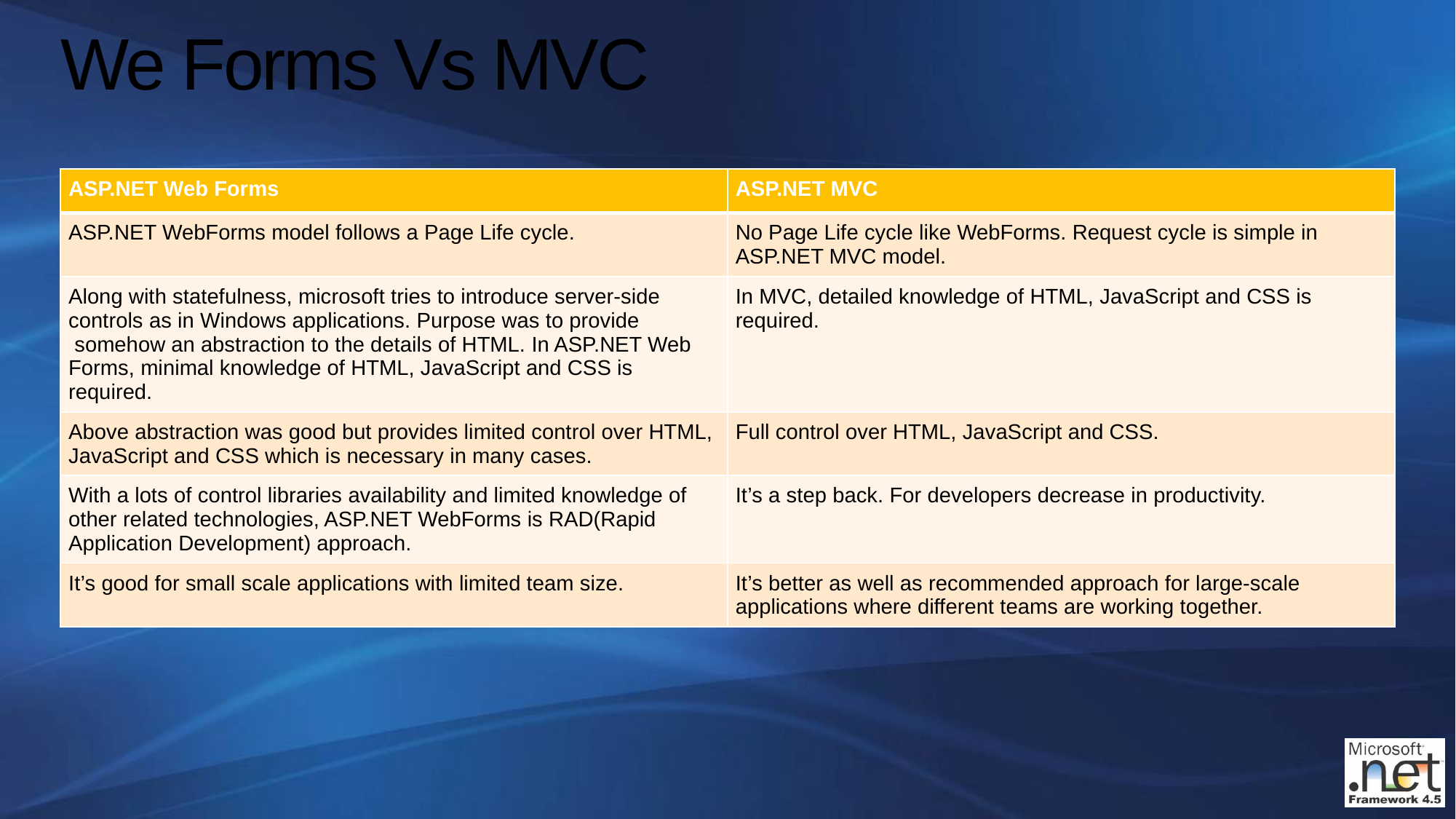

# We Forms Vs MVC
| ASP.NET Web Forms | ASP.NET MVC |
| --- | --- |
| ASP.NET WebForms model follows a Page Life cycle. | No Page Life cycle like WebForms. Request cycle is simple in ASP.NET MVC model. |
| Along with statefulness, microsoft tries to introduce server-side controls as in Windows applications. Purpose was to provide  somehow an abstraction to the details of HTML. In ASP.NET Web Forms, minimal knowledge of HTML, JavaScript and CSS is required. | In MVC, detailed knowledge of HTML, JavaScript and CSS is required. |
| Above abstraction was good but provides limited control over HTML, JavaScript and CSS which is necessary in many cases. | Full control over HTML, JavaScript and CSS. |
| With a lots of control libraries availability and limited knowledge of other related technologies, ASP.NET WebForms is RAD(Rapid Application Development) approach. | It’s a step back. For developers decrease in productivity. |
| It’s good for small scale applications with limited team size. | It’s better as well as recommended approach for large-scale applications where different teams are working together. |